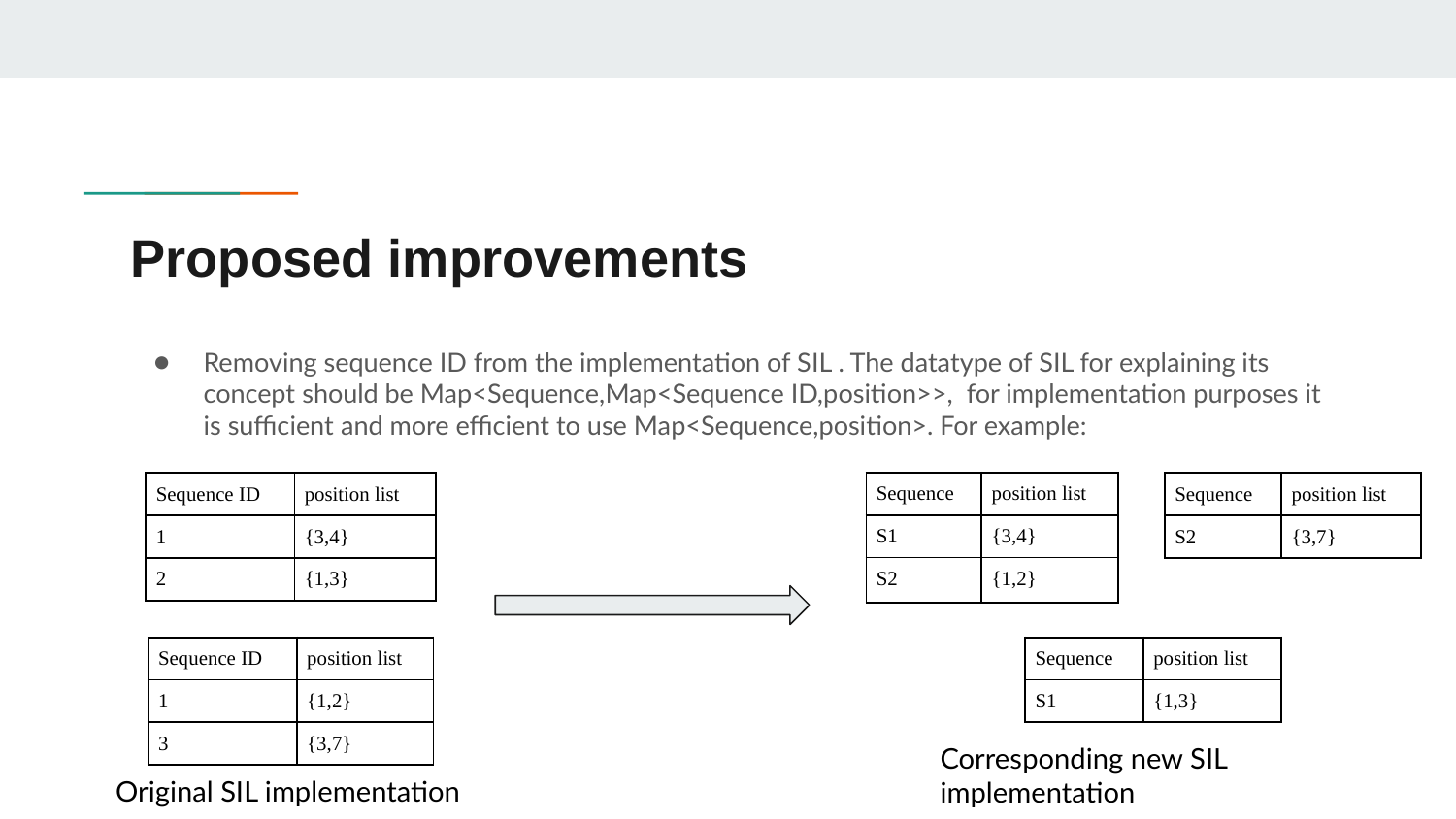

# Proposed improvements
Removing sequence ID from the implementation of SIL . The datatype of SIL for explaining its concept should be Map<Sequence,Map<Sequence ID,position>>,  for implementation purposes it is sufficient and more efficient to use Map<Sequence,position>. For example:

| Sequence | position list |
| --- | --- |
| S1 | {3,4} |
| S2 | {1,2} |
| Sequence ID | position list |
| --- | --- |
| 1 | {3,4} |
| 2 | {1,3} |
| Sequence | position list |
| --- | --- |
| S2 | {3,7} |

| Sequence ID | position list |
| --- | --- |
| 1 | {1,2} |
| 3 | {3,7} |
| Sequence | position list |
| --- | --- |
| S1 | {1,3} |
Corresponding new SIL implementation
Original SIL implementation